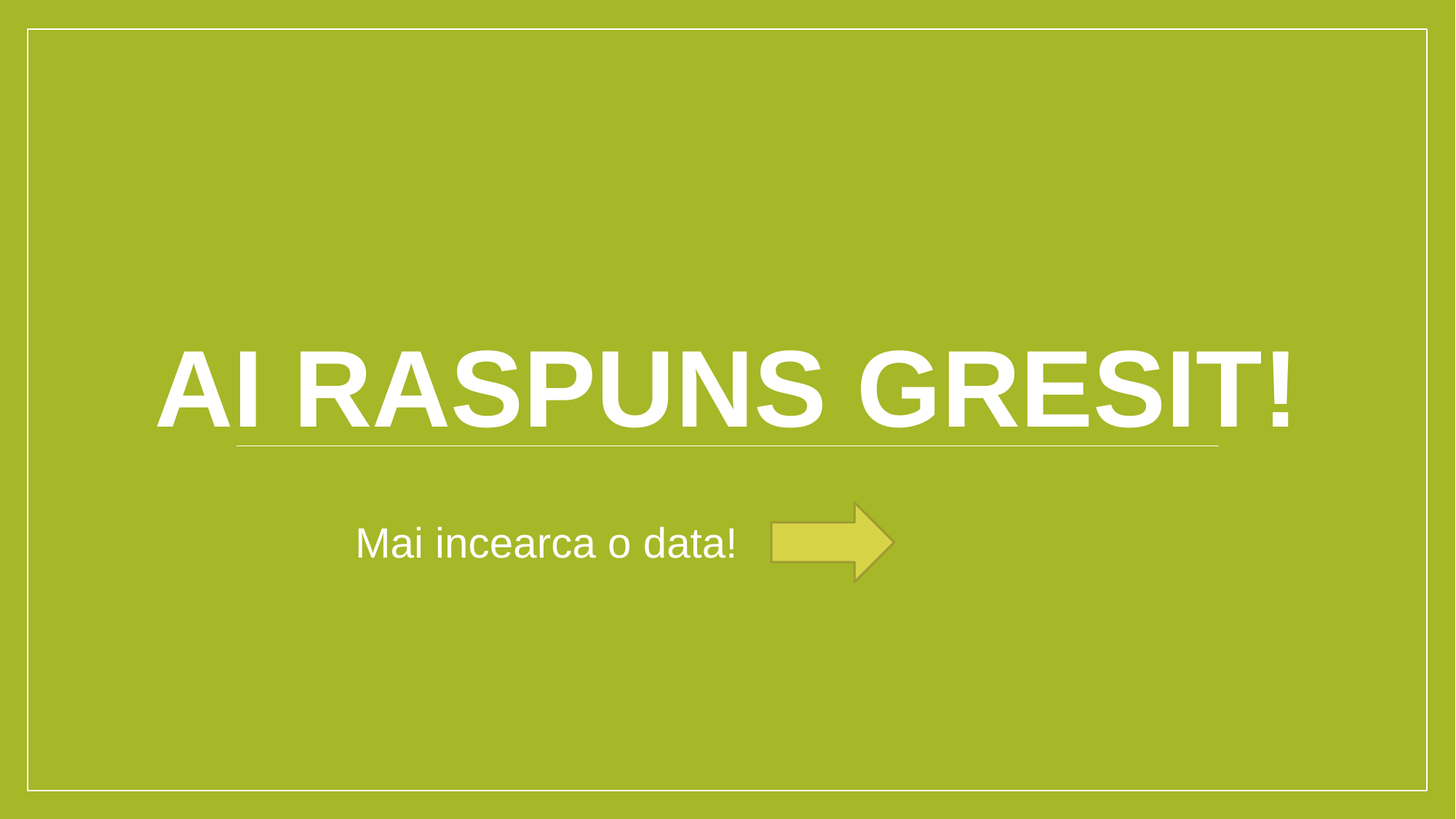

# Ai raspuns grEsit!

Mai incearca o data!